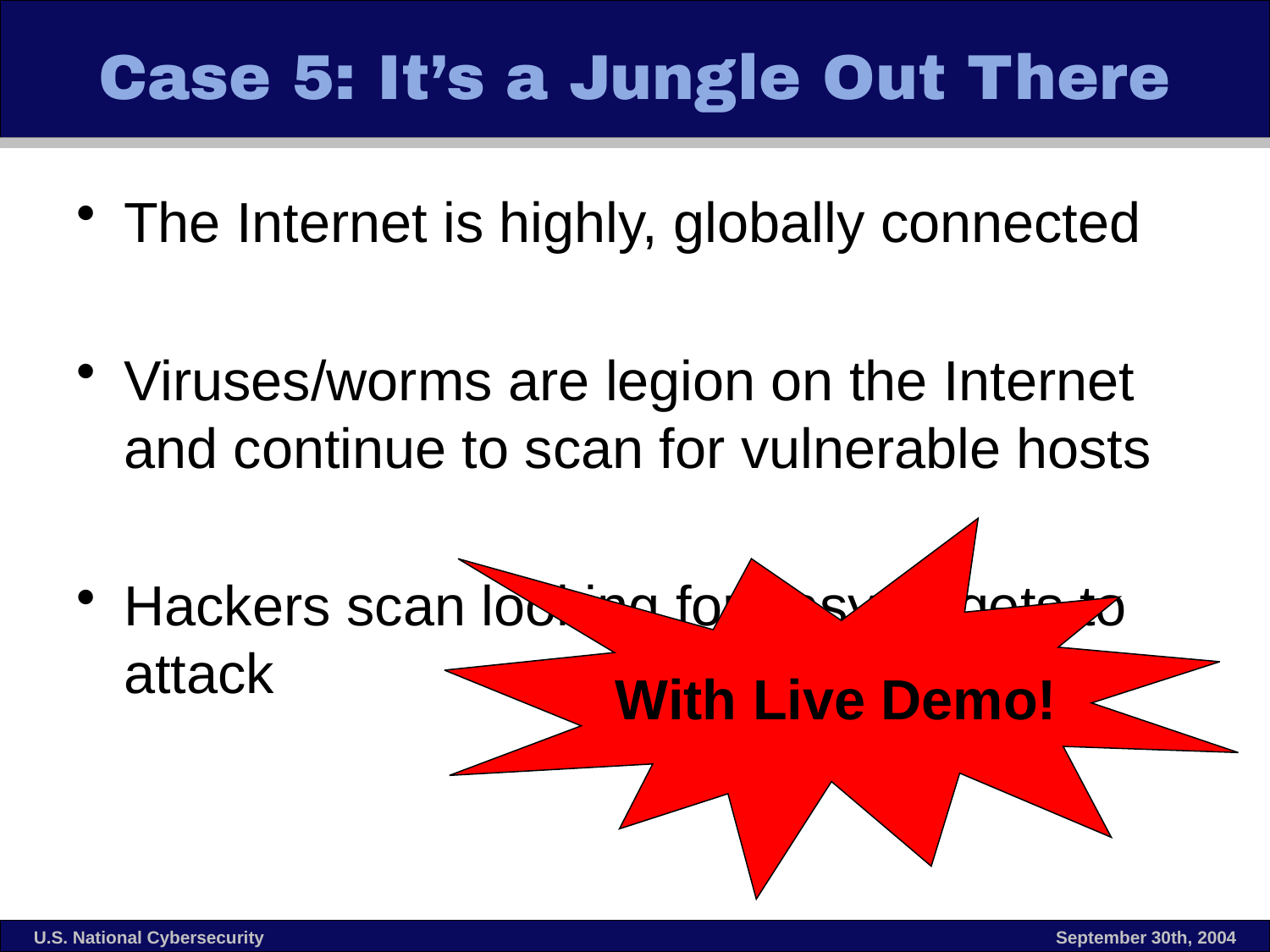

# Case 5: It’s a Jungle Out There
The Internet is highly, globally connected

Viruses/worms are legion on the Internet and continue to scan for vulnerable hosts

Hackers scan looking for easy targets to attack

With Live Demo!
U.S. National Cybersecurity